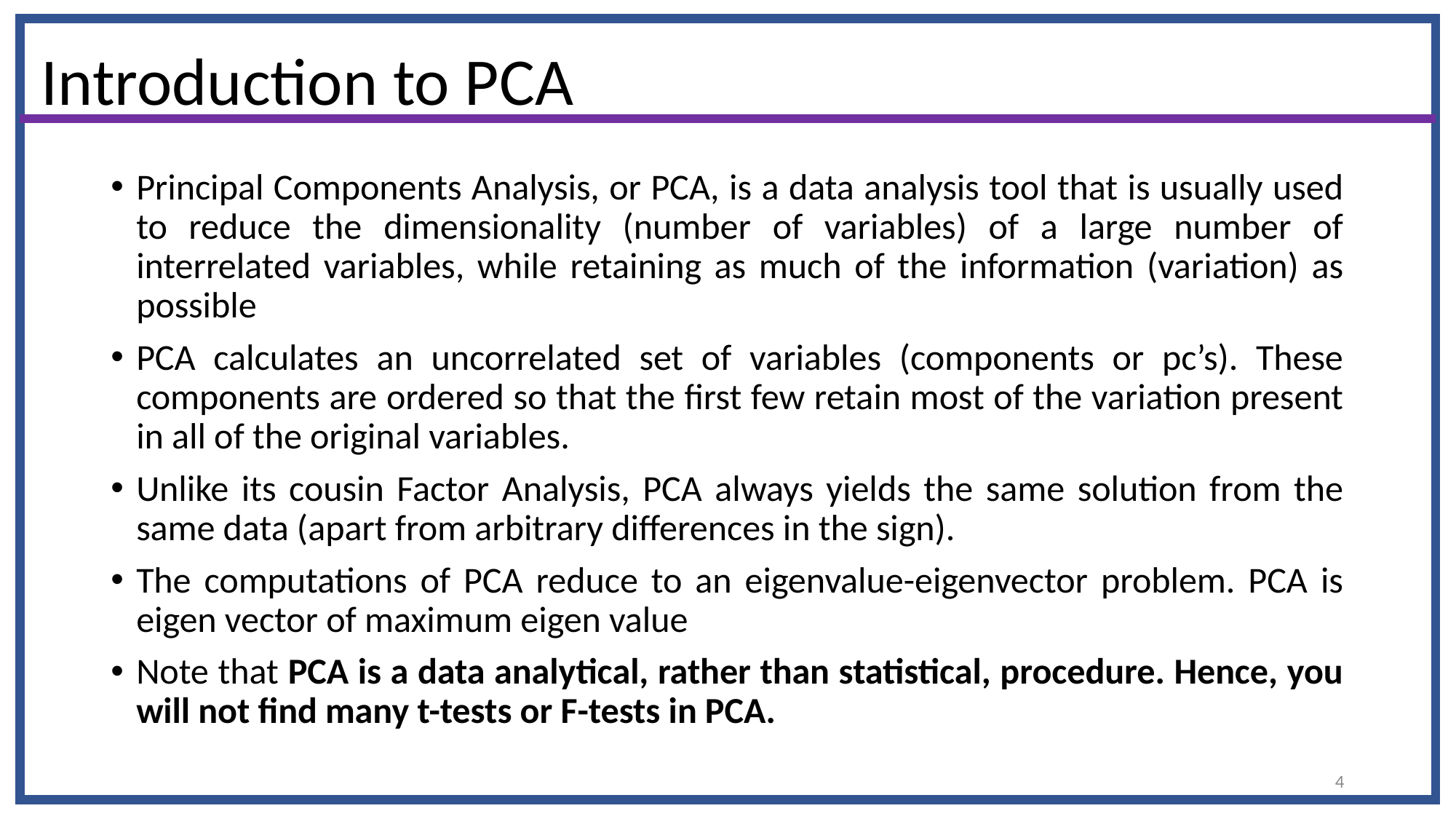

# Introduction to PCA

Principal Components Analysis, or PCA, is a data analysis tool that is usually used to reduce the dimensionality (number of variables) of a large number of interrelated variables, while retaining as much of the information (variation) as possible
PCA calculates an uncorrelated set of variables (components or pc’s). These components are ordered so that the first few retain most of the variation present in all of the original variables.
Unlike its cousin Factor Analysis, PCA always yields the same solution from the same data (apart from arbitrary differences in the sign).
The computations of PCA reduce to an eigenvalue-eigenvector problem. PCA is eigen vector of maximum eigen value
Note that PCA is a data analytical, rather than statistical, procedure. Hence, you will not find many t-tests or F-tests in PCA.
4